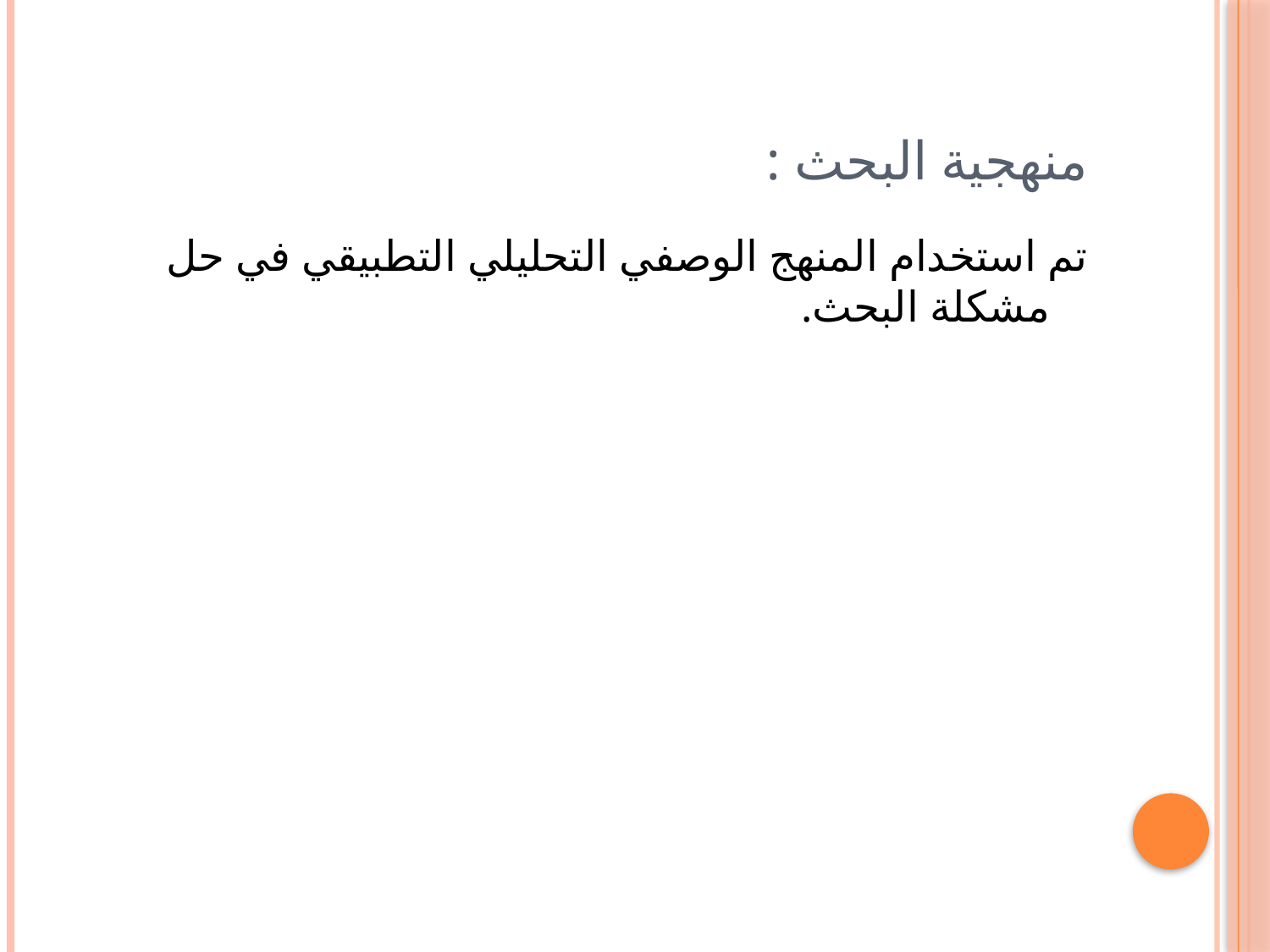

# منهجية البحث :
تم استخدام المنهج الوصفي التحليلي التطبيقي في حل مشكلة البحث.